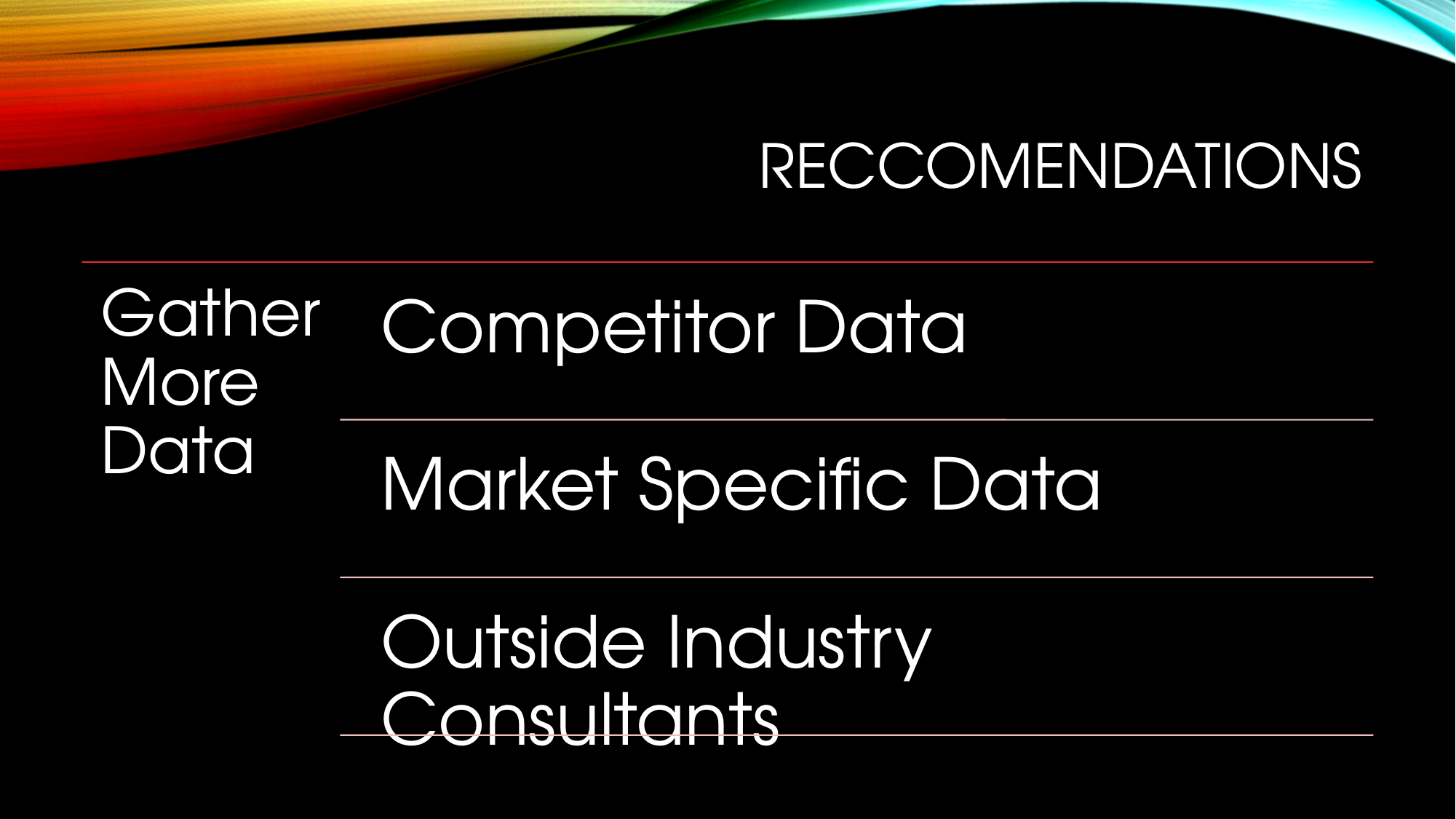

# Reccomendations
Gather More Data
Competitor Data
Market Specific Data
Outside Industry Consultants